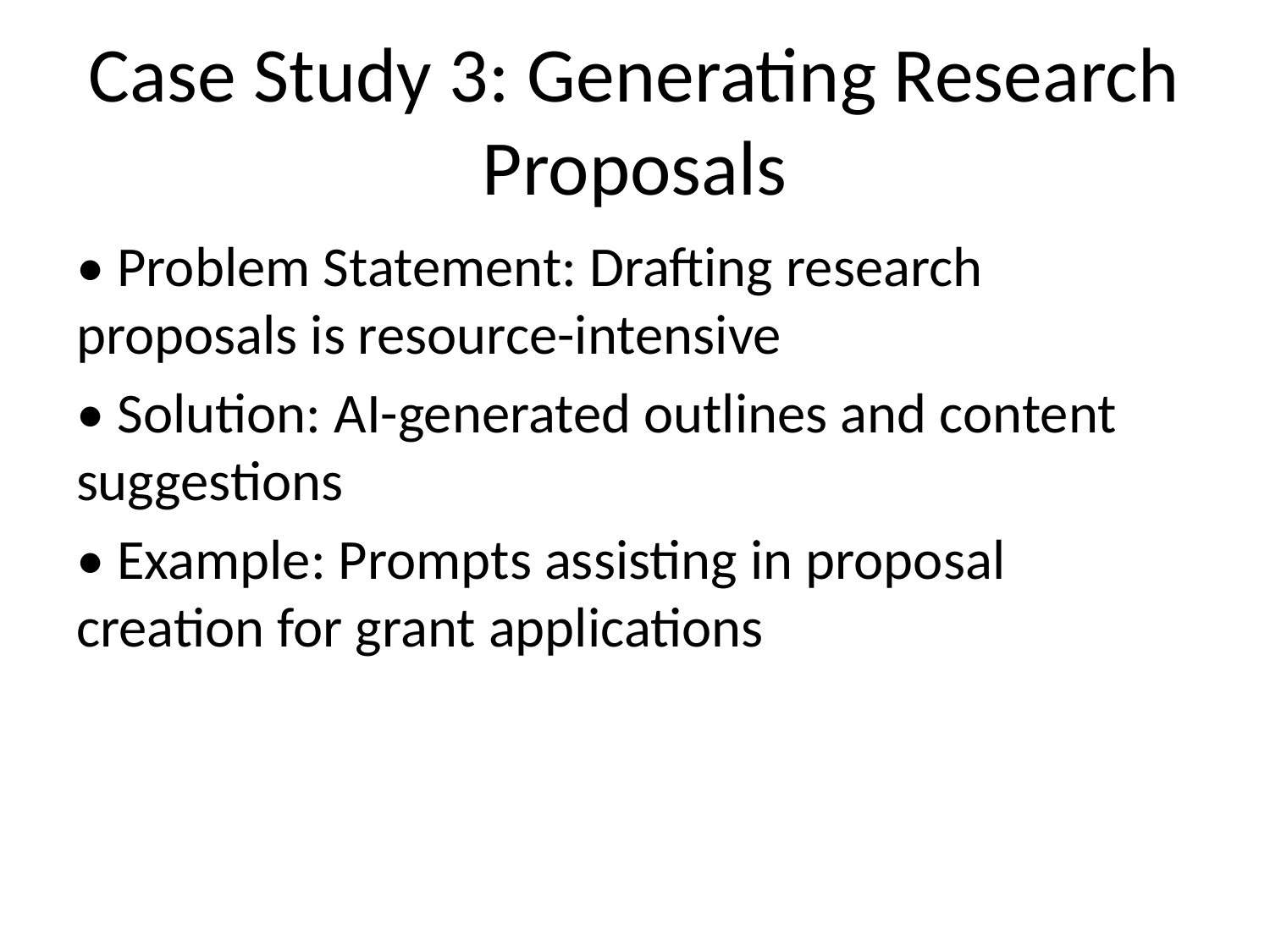

# Case Study 3: Generating Research Proposals
• Problem Statement: Drafting research proposals is resource-intensive
• Solution: AI-generated outlines and content suggestions
• Example: Prompts assisting in proposal creation for grant applications